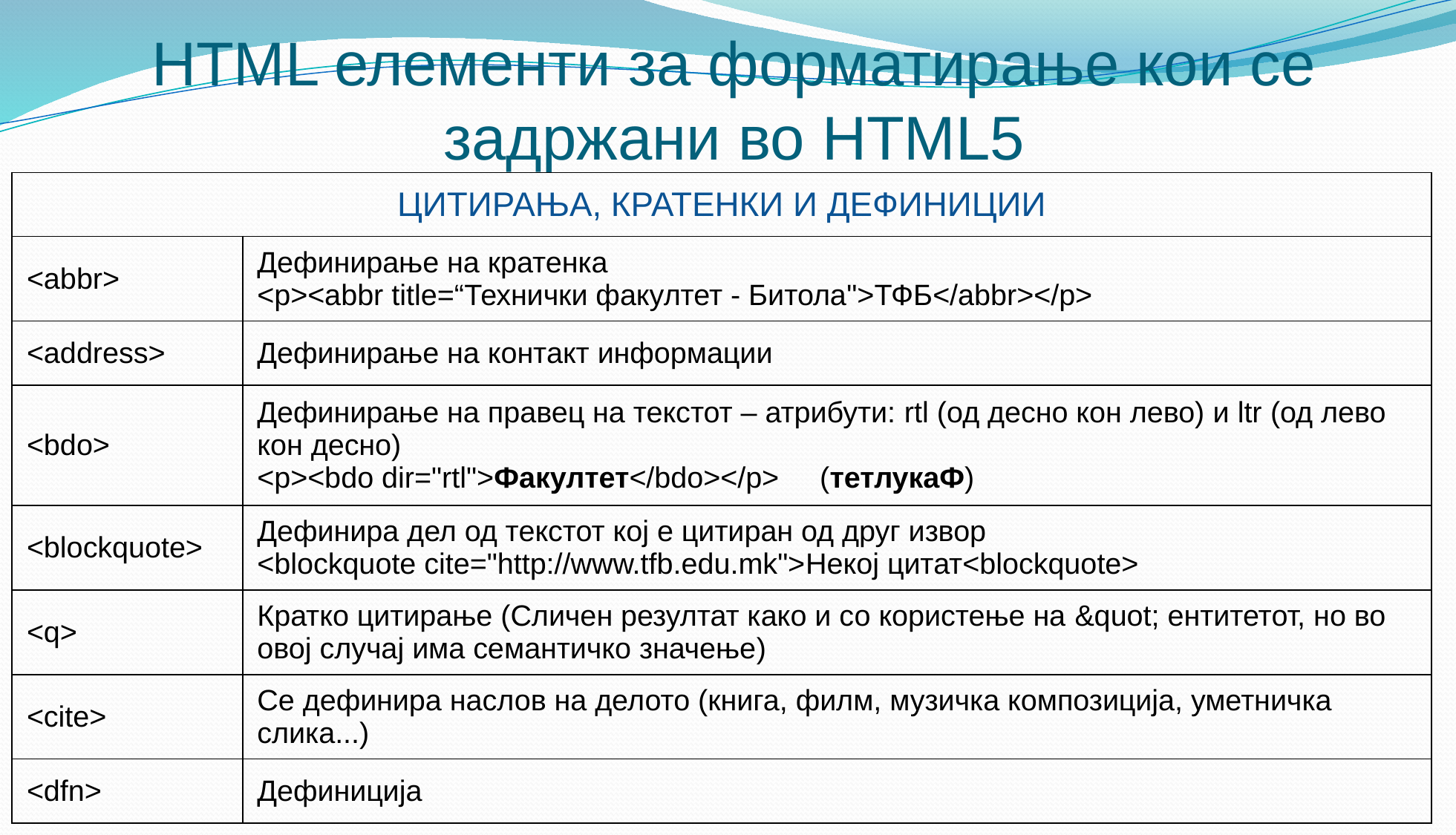

# HTML елементи за форматирање кои се задржани во HTML5
| ЦИТИРАЊА, КРАТЕНКИ И ДЕФИНИЦИИ |  |
| --- | --- |
| <abbr> | Дефинирање на кратенка <p><abbr title=“Технички факултет - Битола">ТФБ</abbr></p> |
| <address> | Дефинирање на контакт информации |
| <bdo> | Дефинирање на правец на текстот – атрибути: rtl (од десно кон лево) и ltr (од лево кон десно) <p><bdo dir="rtl">Факултет</bdo></p> (тетлукаФ) |
| <blockquote> | Дефинира дел од текстот кој е цитиран од друг извор <blockquote cite="http://www.tfb.edu.mk">Некој цитат<blockquote> |
| <q> | Кратко цитирање (Сличен резултат како и со користење на &quot; ентитетот, но во овој случај има семантичко значење) |
| <cite> | Се дефинира наслов на делото (книга, филм, музичка композиција, уметничка слика...) |
| <dfn> | Дефиниција |